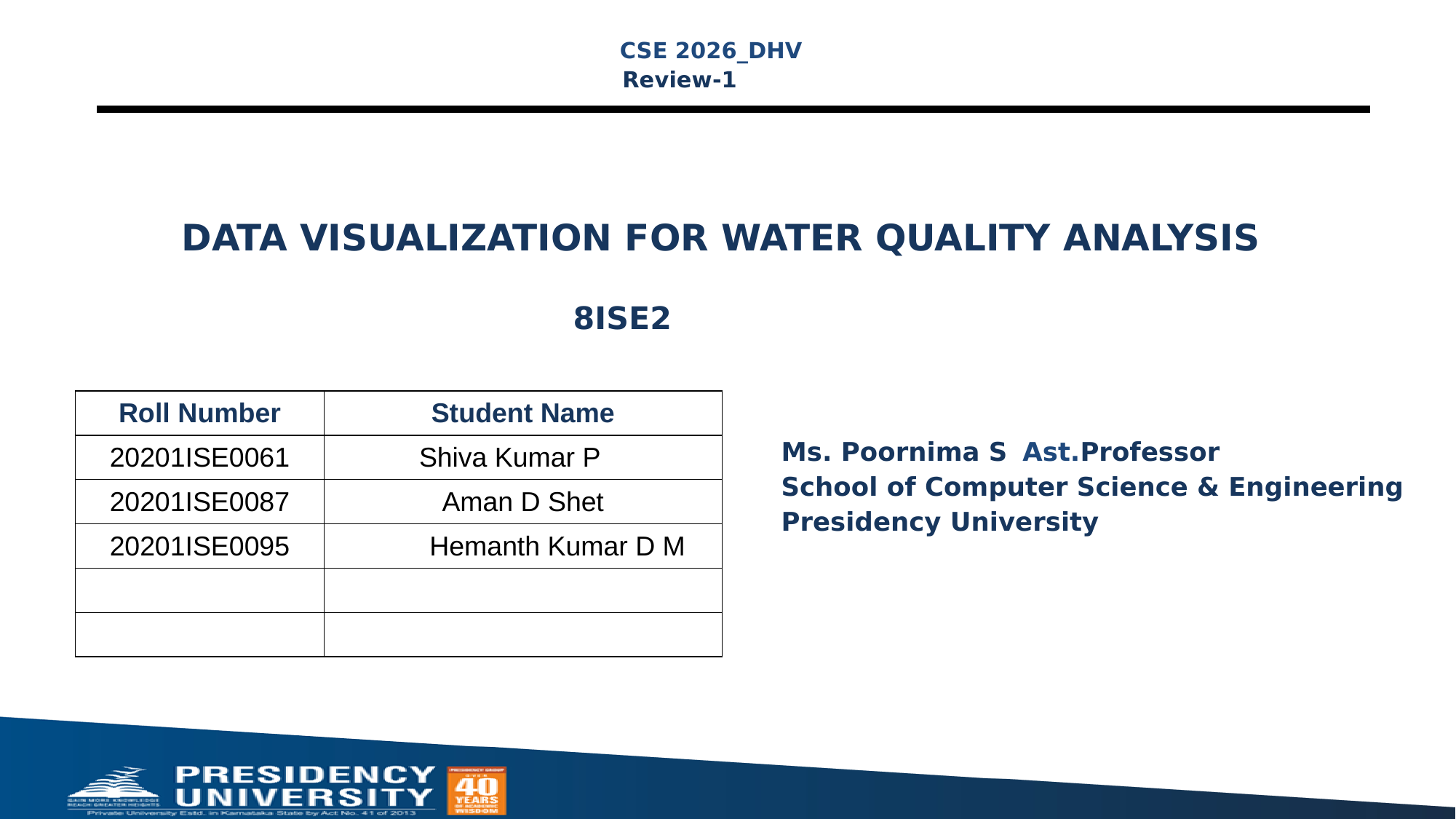

CSE 2026_DHV
                  Review-1
# DATA VISUALIZATION FOR WATER QUALITY ANALYSIS
                                   8ISE2

| Roll Number | Student Name |
| --- | --- |
| 20201ISE0061 | Shiva Kumar P |
| 20201ISE0087 | Aman D Shet |
| 20201ISE0095 | Hemanth Kumar D M |
|  |  |
|  |  |

Ms. Poornima S  Ast.Professor
School of Computer Science & Engineering
Presidency University